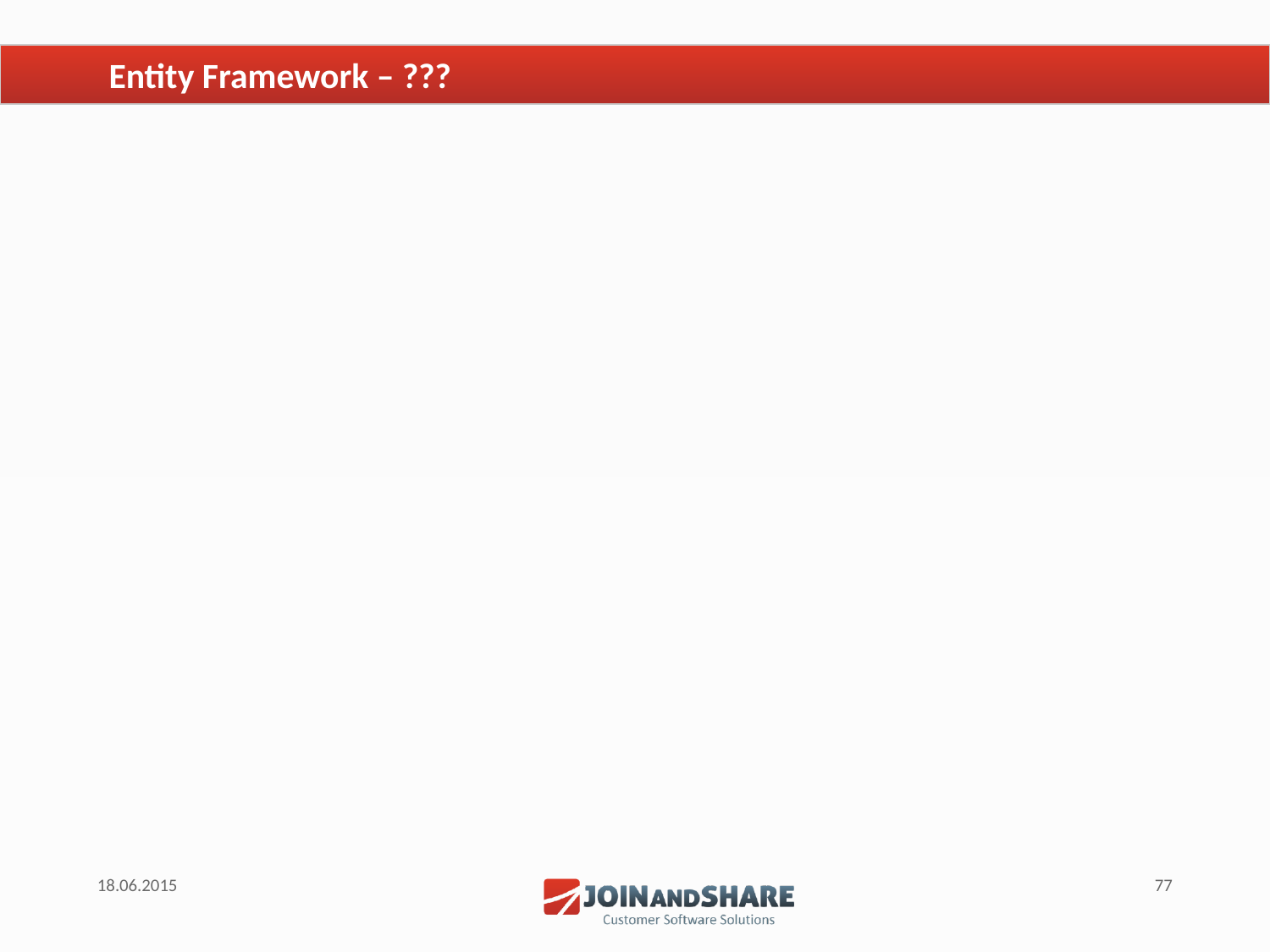

# Entity Framework – ???

18.06.2015
77